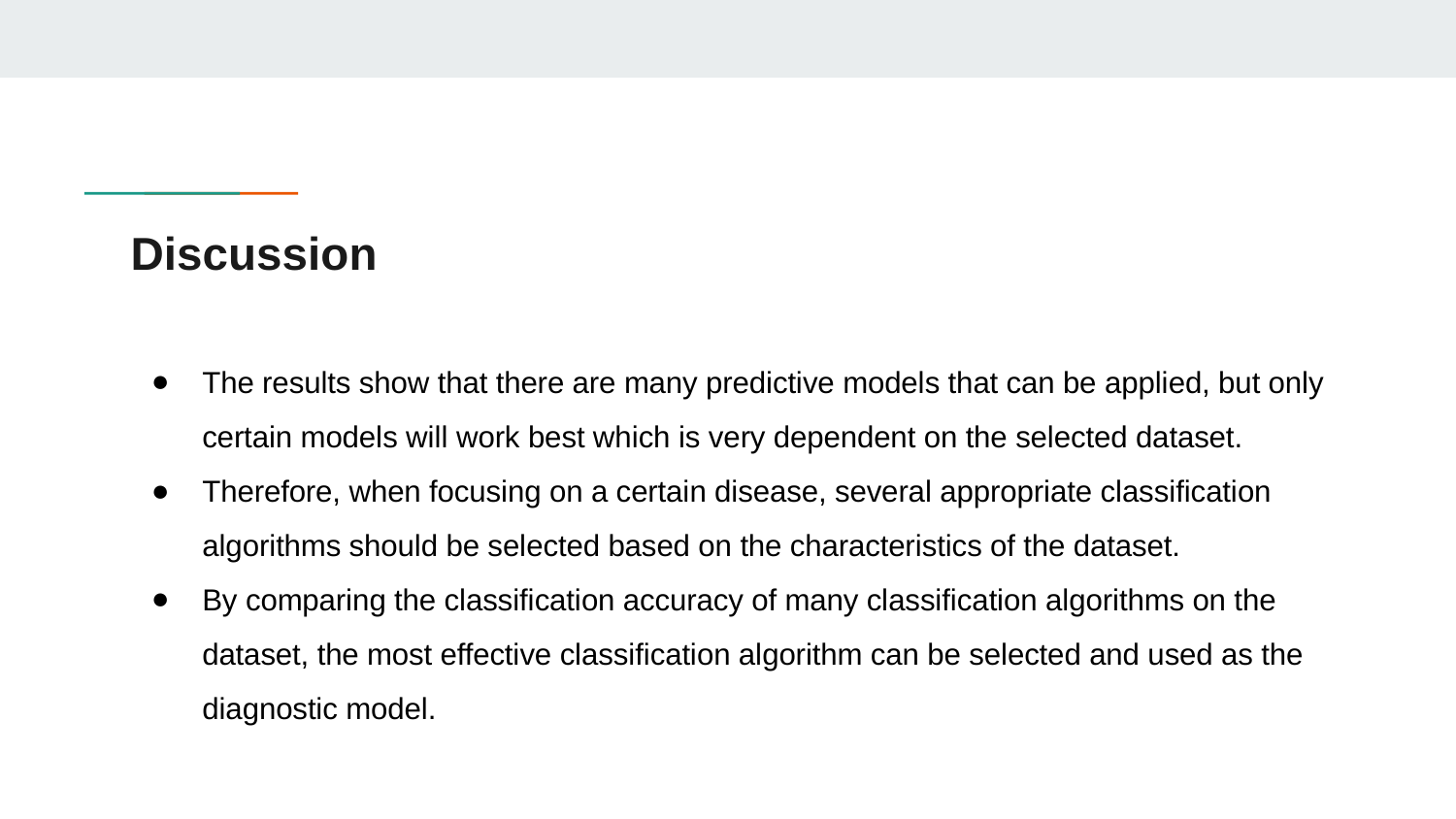

# Discussion
The results show that there are many predictive models that can be applied, but only certain models will work best which is very dependent on the selected dataset. ​
Therefore, when focusing on a certain disease, several appropriate classification algorithms should be selected based on the characteristics of the dataset. ​
By comparing the classification accuracy of many classification algorithms on the dataset, the most effective classification algorithm can be selected and used as the diagnostic model.